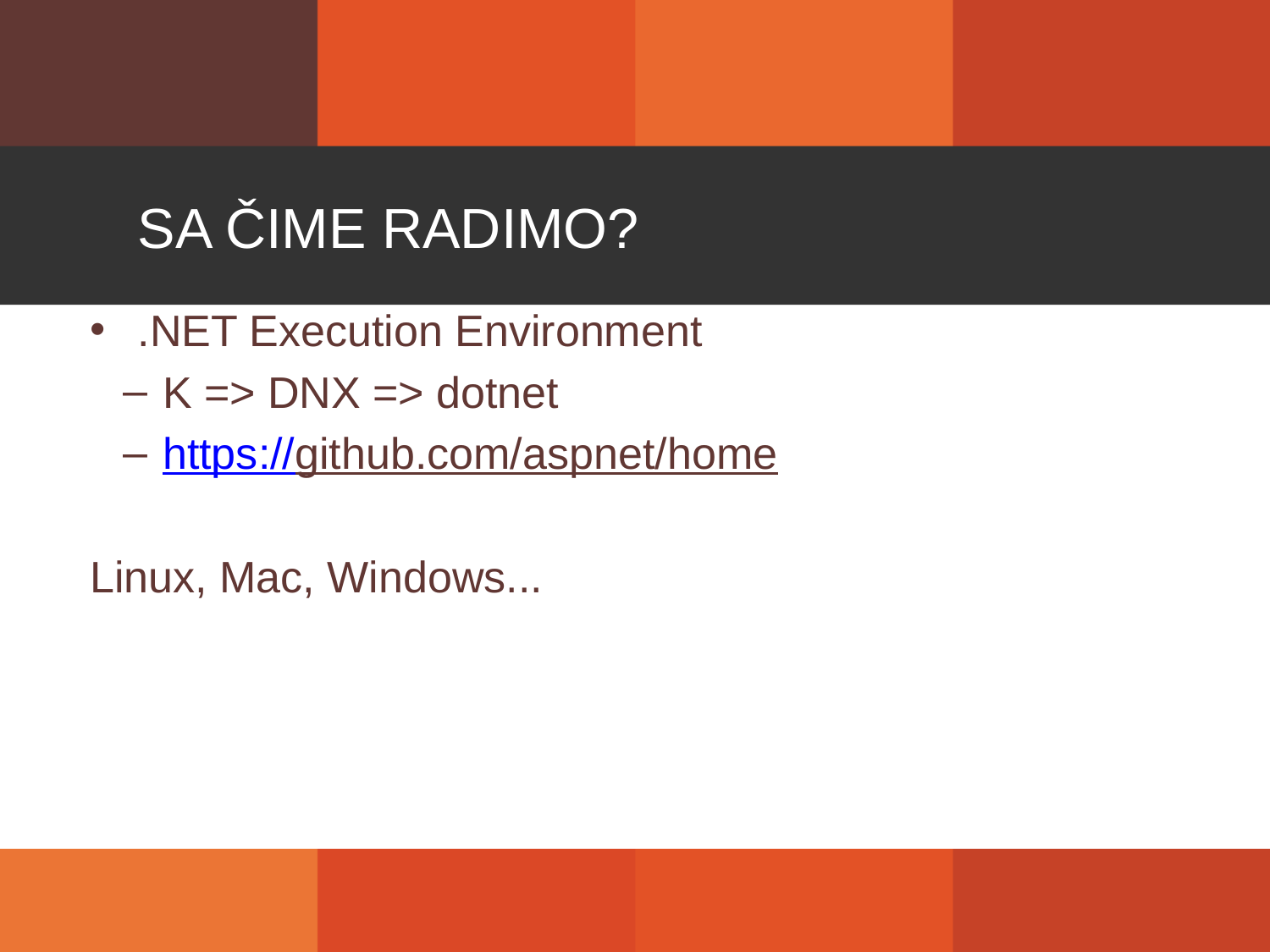

# Sa čime radimo?
.NET Execution Environment
K => DNX => dotnet
https://github.com/aspnet/home

Linux, Mac, Windows...